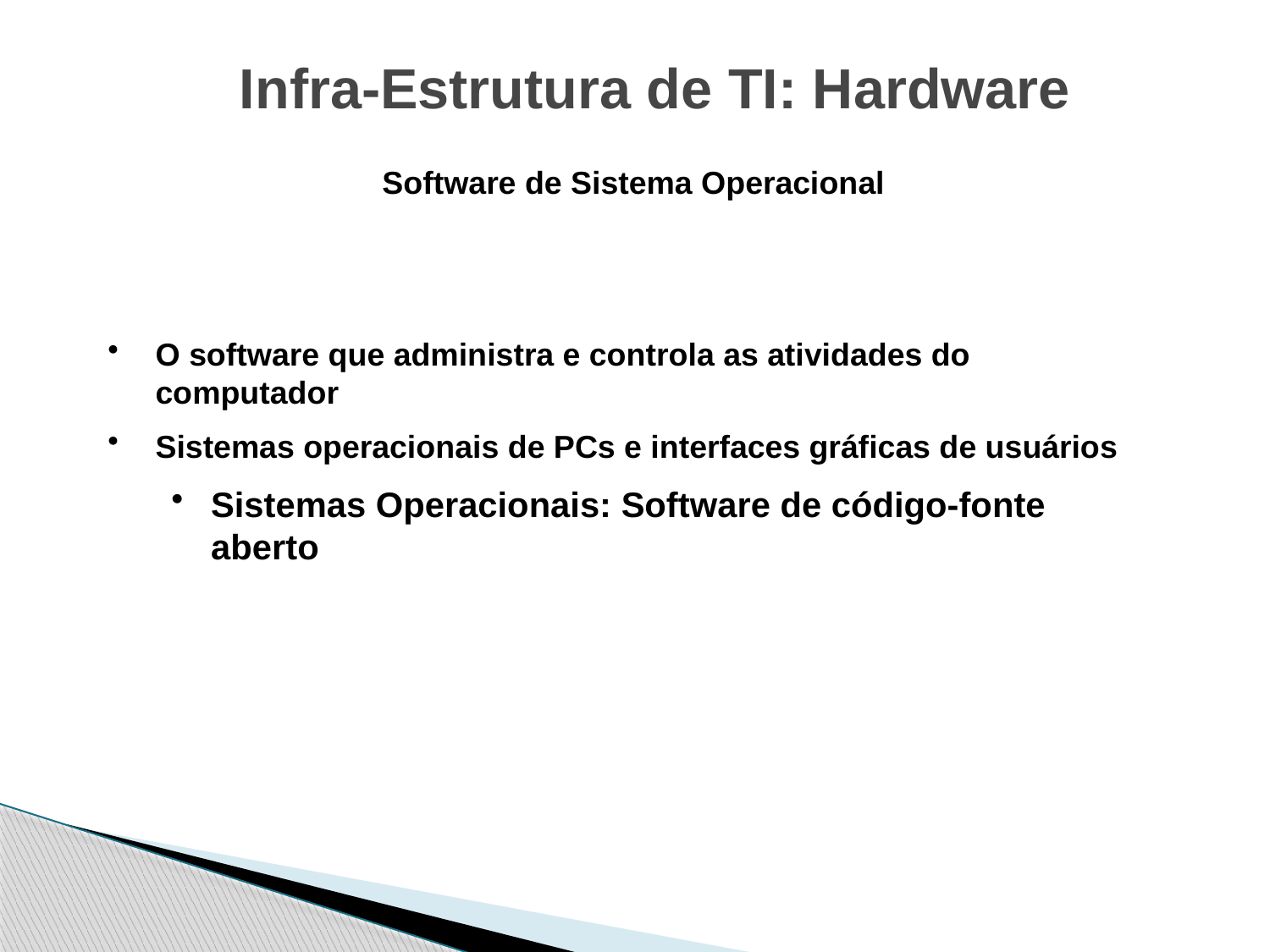

Infra-Estrutura de TI: Hardware
Software de Sistema Operacional
O software que administra e controla as atividades do computador
Sistemas operacionais de PCs e interfaces gráficas de usuários
Sistemas Operacionais: Software de código-fonte aberto